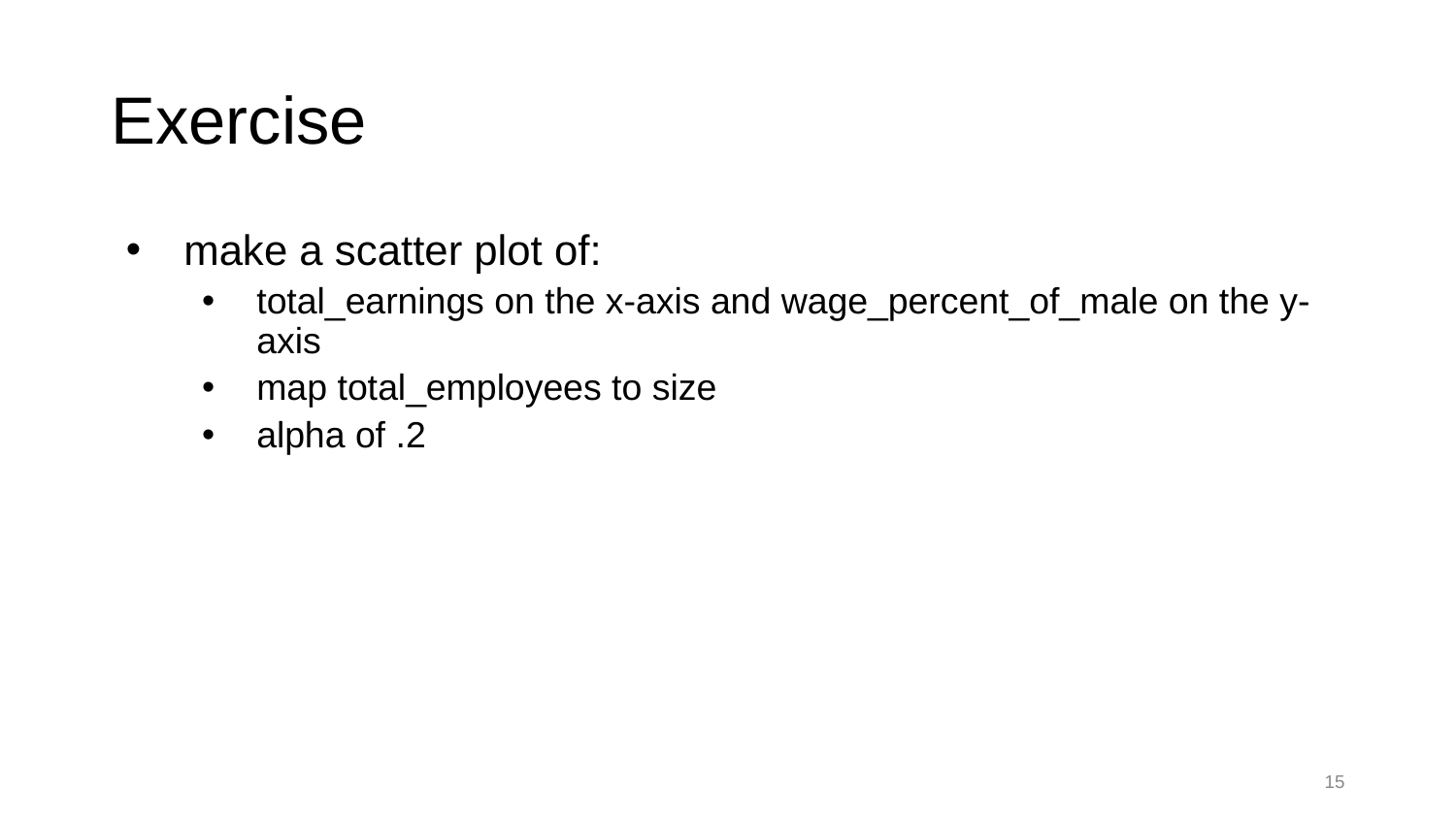

# Exercise
make a scatter plot of:
total_earnings on the x-axis and wage_percent_of_male on the y-axis
map total_employees to size
alpha of .2
15